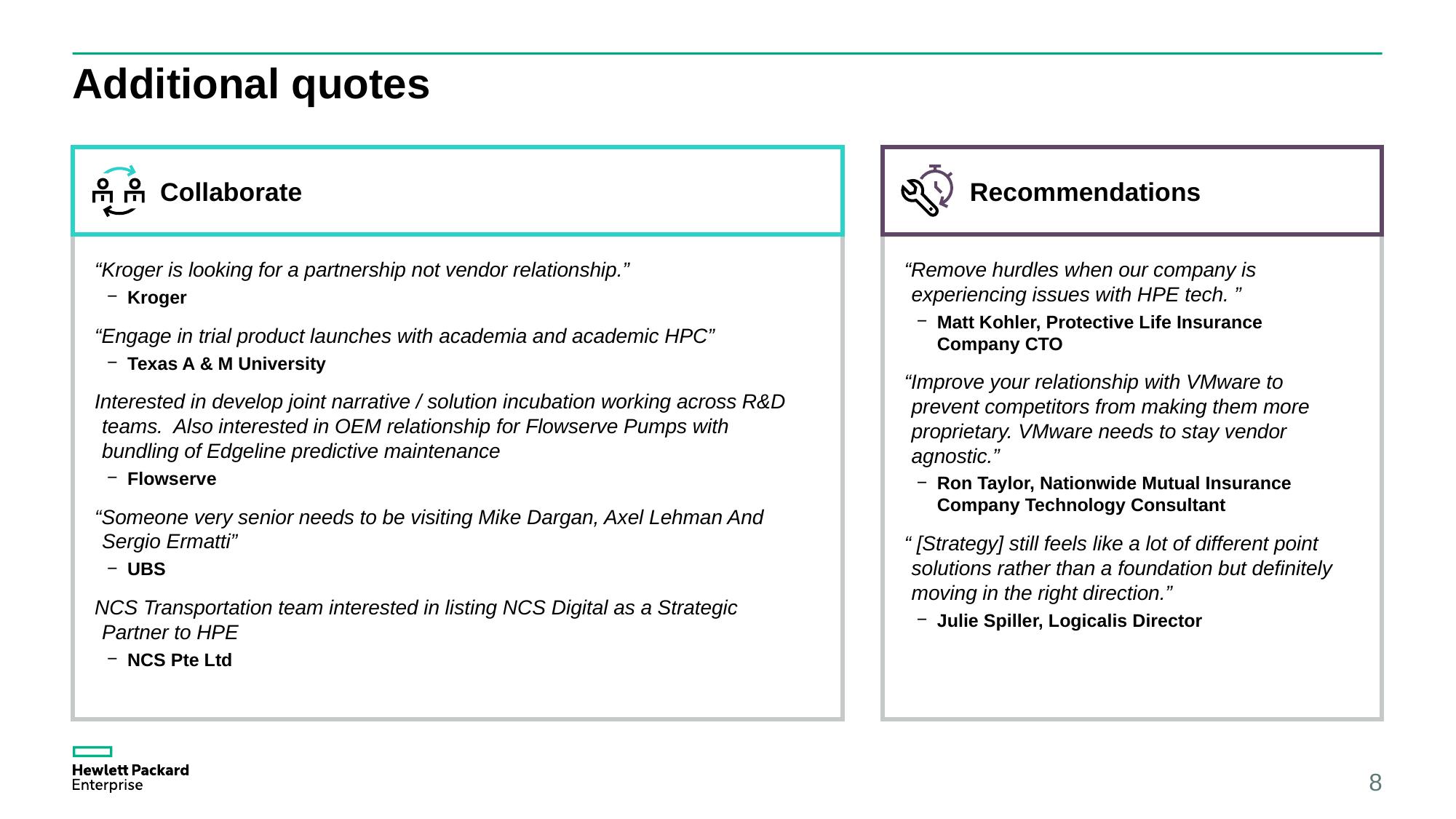

# Additional quotes
Collaborate
Recommendations

“Kroger is looking for a partnership not vendor relationship.”
Kroger
“Engage in trial product launches with academia and academic HPC”
Texas A & M University
Interested in develop joint narrative / solution incubation working across R&D teams.  Also interested in OEM relationship for Flowserve Pumps with bundling of Edgeline predictive maintenance
Flowserve
“Someone very senior needs to be visiting Mike Dargan, Axel Lehman And Sergio Ermatti”
UBS
NCS Transportation team interested in listing NCS Digital as a Strategic Partner to HPE
NCS Pte Ltd

“Remove hurdles when our company is experiencing issues with HPE tech. ”
Matt Kohler, Protective Life Insurance Company CTO
“Improve your relationship with VMware to prevent competitors from making them more proprietary. VMware needs to stay vendor agnostic.”
Ron Taylor, Nationwide Mutual Insurance Company Technology Consultant
“ [Strategy] still feels like a lot of different point solutions rather than a foundation but definitely moving in the right direction.”
Julie Spiller, Logicalis Director

8